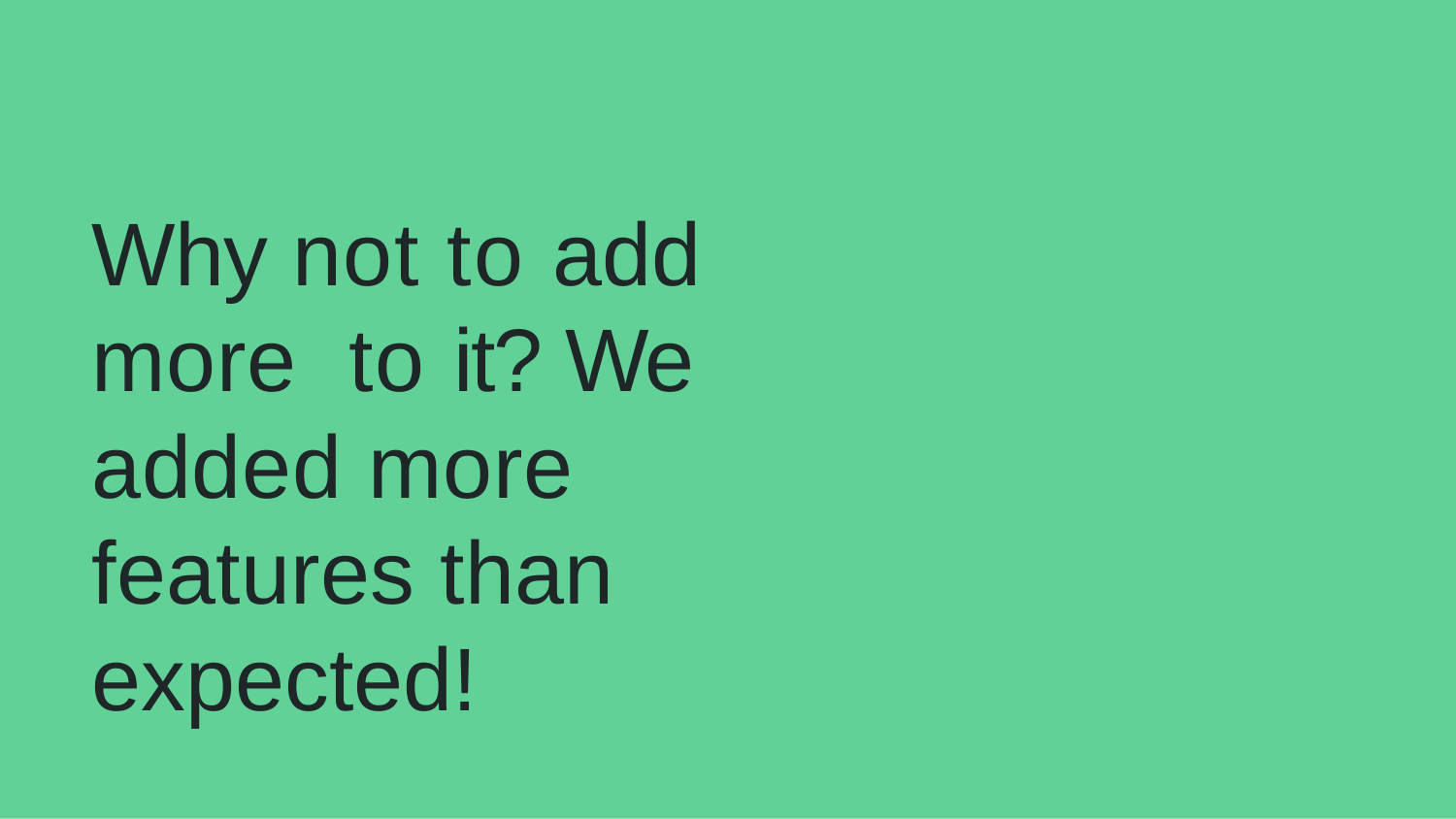

# Why not to add more  to it? We added more  features than  expected!